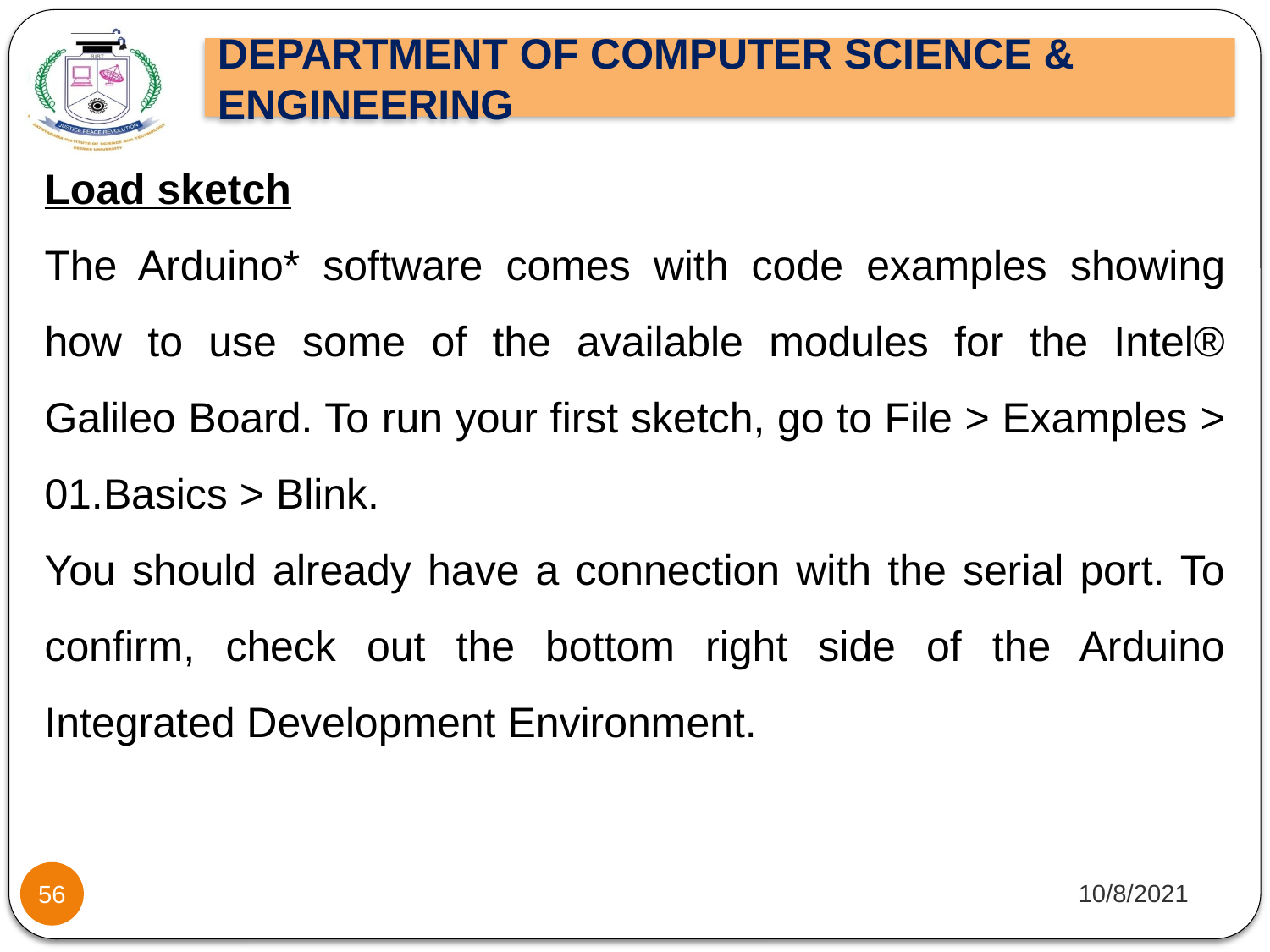

Load sketch
The Arduino* software comes with code examples showing how to use some of the available modules for the Intel® Galileo Board. To run your first sketch, go to File > Examples > 01.Basics > Blink.
You should already have a connection with the serial port. To confirm, check out the bottom right side of the Arduino Integrated Development Environment.
10/8/2021
56